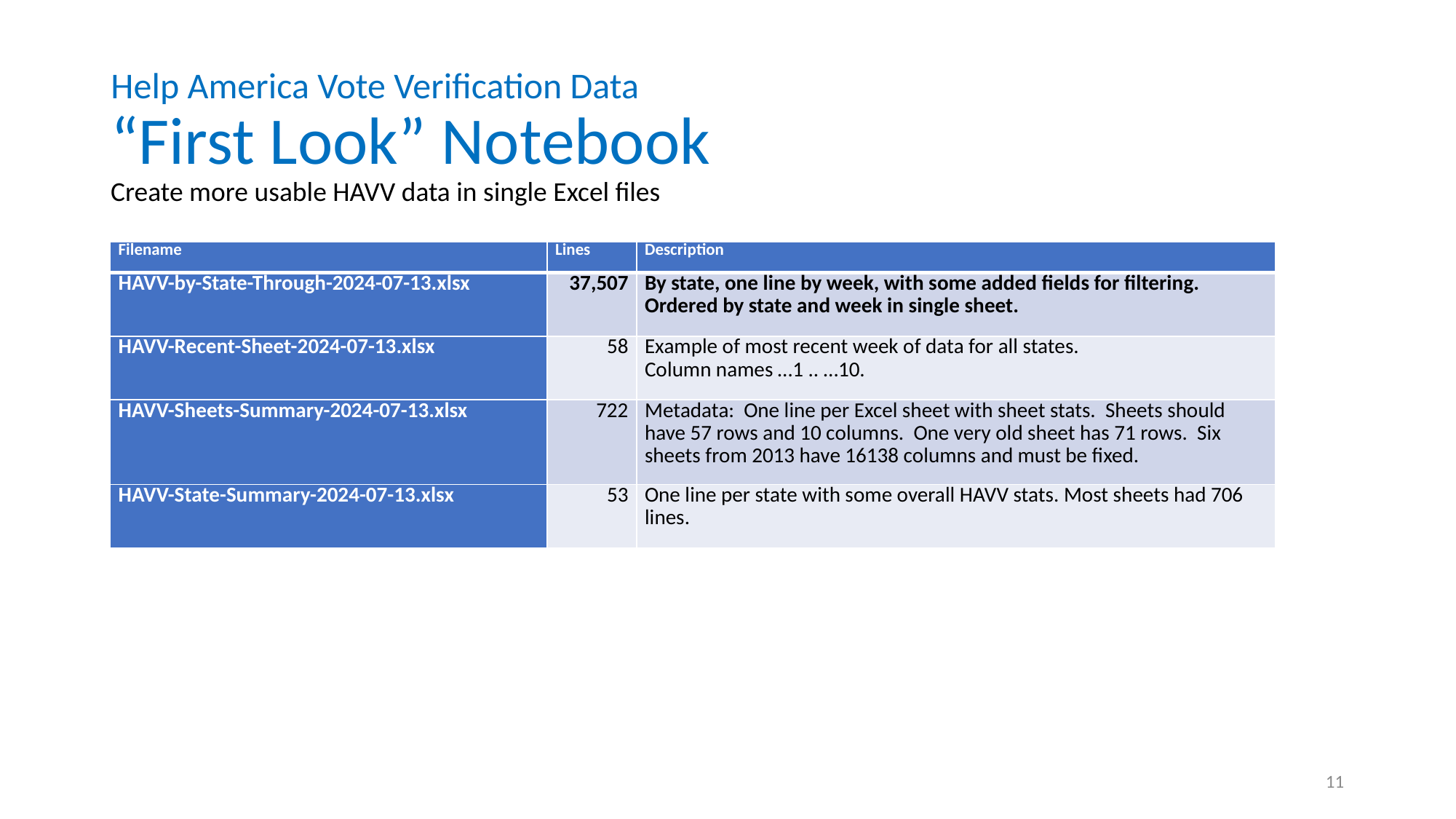

# Help America Vote Verification Data “First Look” Notebook
Create more usable HAVV data in single Excel files
| Filename | Lines | Description |
| --- | --- | --- |
| HAVV-by-State-Through-2024-07-13.xlsx | 37,507 | By state, one line by week, with some added fields for filtering. Ordered by state and week in single sheet. |
| HAVV-Recent-Sheet-2024-07-13.xlsx | 58 | Example of most recent week of data for all states. Column names …1 .. …10. |
| HAVV-Sheets-Summary-2024-07-13.xlsx | 722 | Metadata: One line per Excel sheet with sheet stats. Sheets should have 57 rows and 10 columns. One very old sheet has 71 rows. Six sheets from 2013 have 16138 columns and must be fixed. |
| HAVV-State-Summary-2024-07-13.xlsx | 53 | One line per state with some overall HAVV stats. Most sheets had 706 lines. |
11